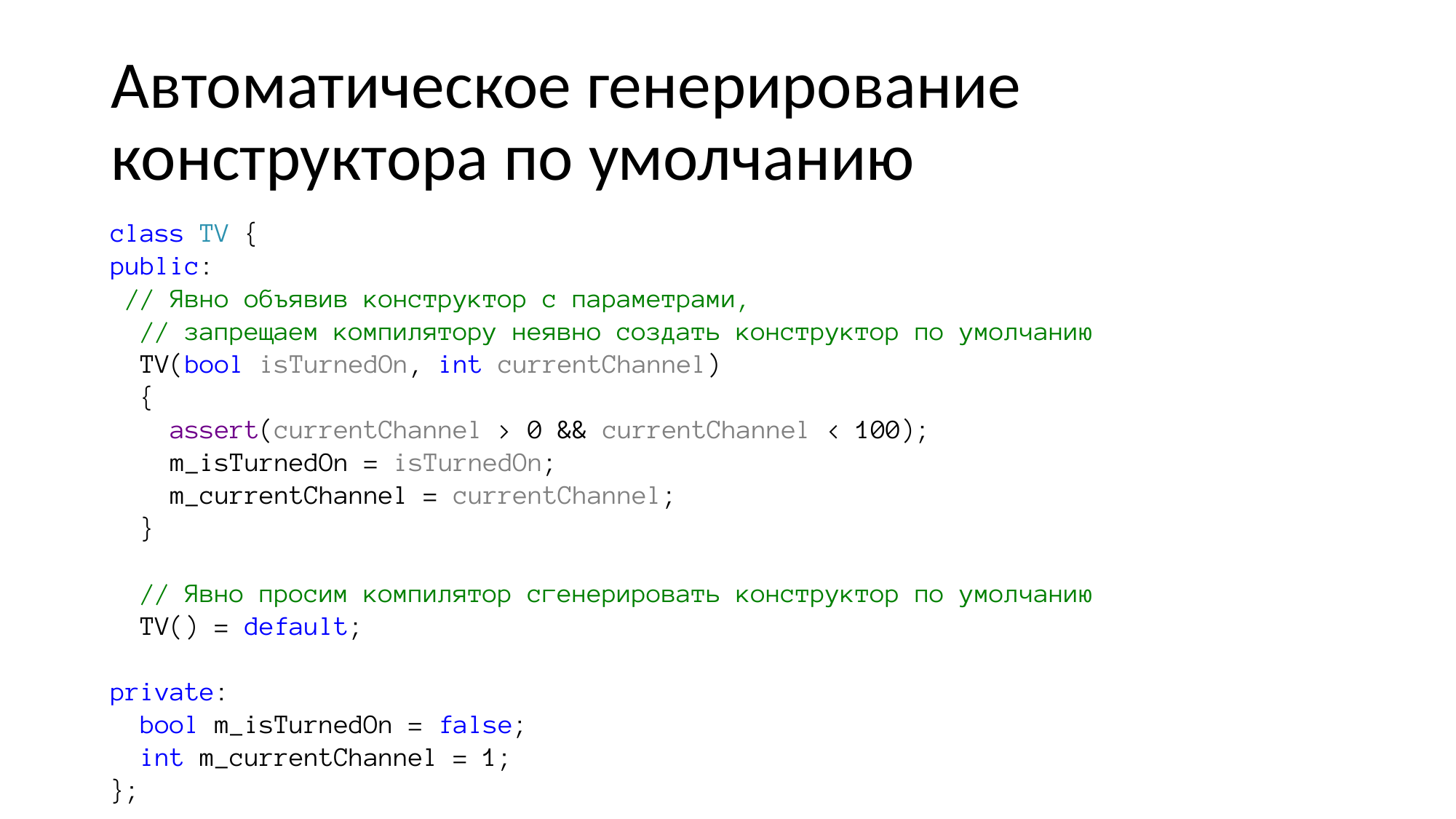

# Автоматическое генерирование конструктора по умолчанию
class TV {
public:
 // Явно объявив конструктор с параметрами,
  // запрещаем компилятору неявно создать конструктор по умолчанию
  TV(bool isTurnedOn, int currentChannel)
  {
    assert(currentChannel > 0 && currentChannel < 100);
    m_isTurnedOn = isTurnedOn;
    m_currentChannel = currentChannel;
  }

  // Явно просим компилятор сгенерировать конструктор по умолчанию
  TV() = default;

private:
  bool m_isTurnedOn = false;
  int m_currentChannel = 1;
};